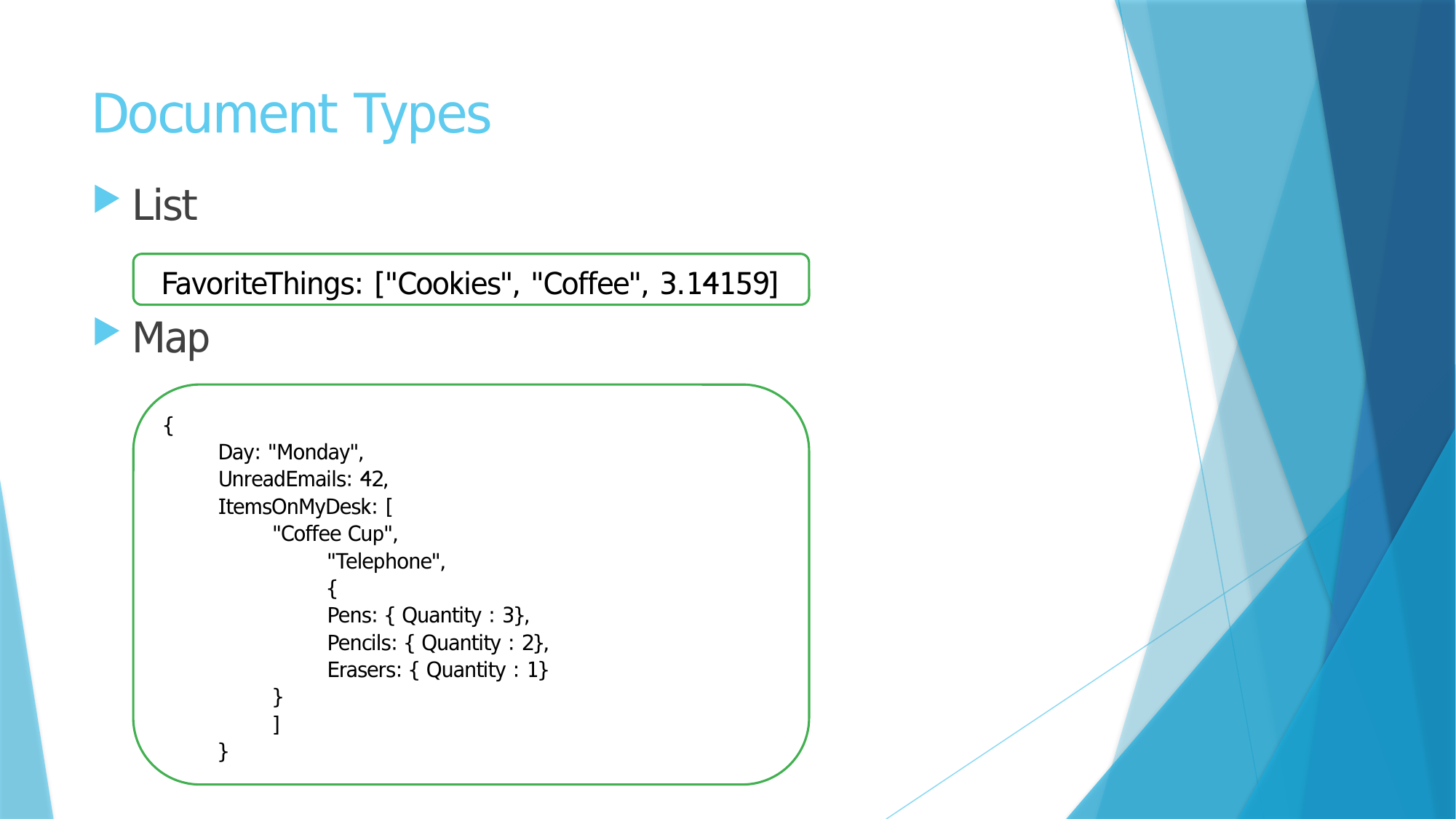

# Document Types
List

Map

FavoriteThings: ["Cookies", "Coffee", 3.14159]

{
Day: "Monday",
UnreadEmails: 42,
ItemsOnMyDesk: [
"Coffee Cup",
"Telephone",
{
Pens: { Quantity : 3},
Pencils: { Quantity : 2},
Erasers: { Quantity : 1}
}
]
}